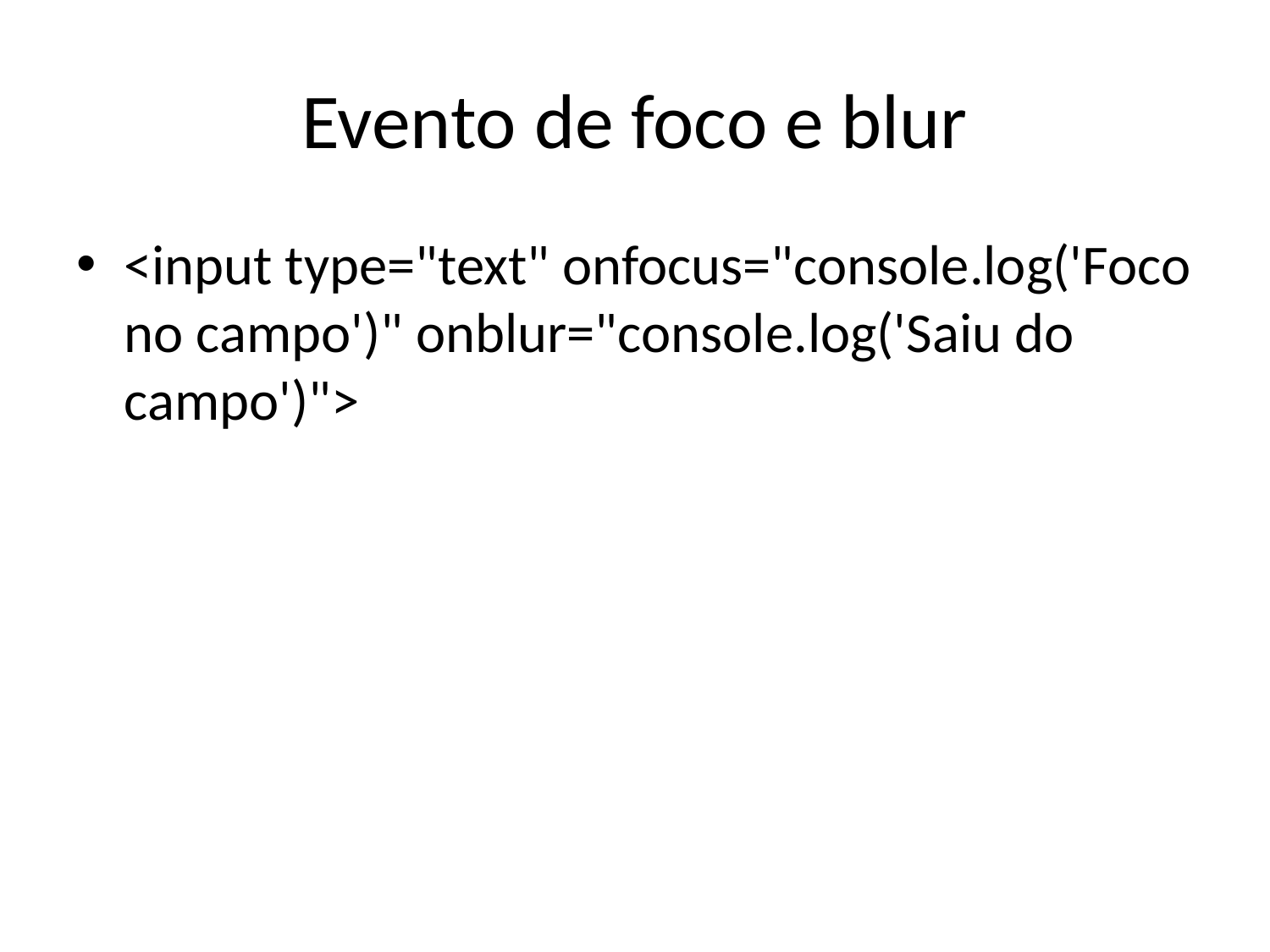

# Evento de foco e blur
<input type="text" onfocus="console.log('Foco no campo')" onblur="console.log('Saiu do campo')">